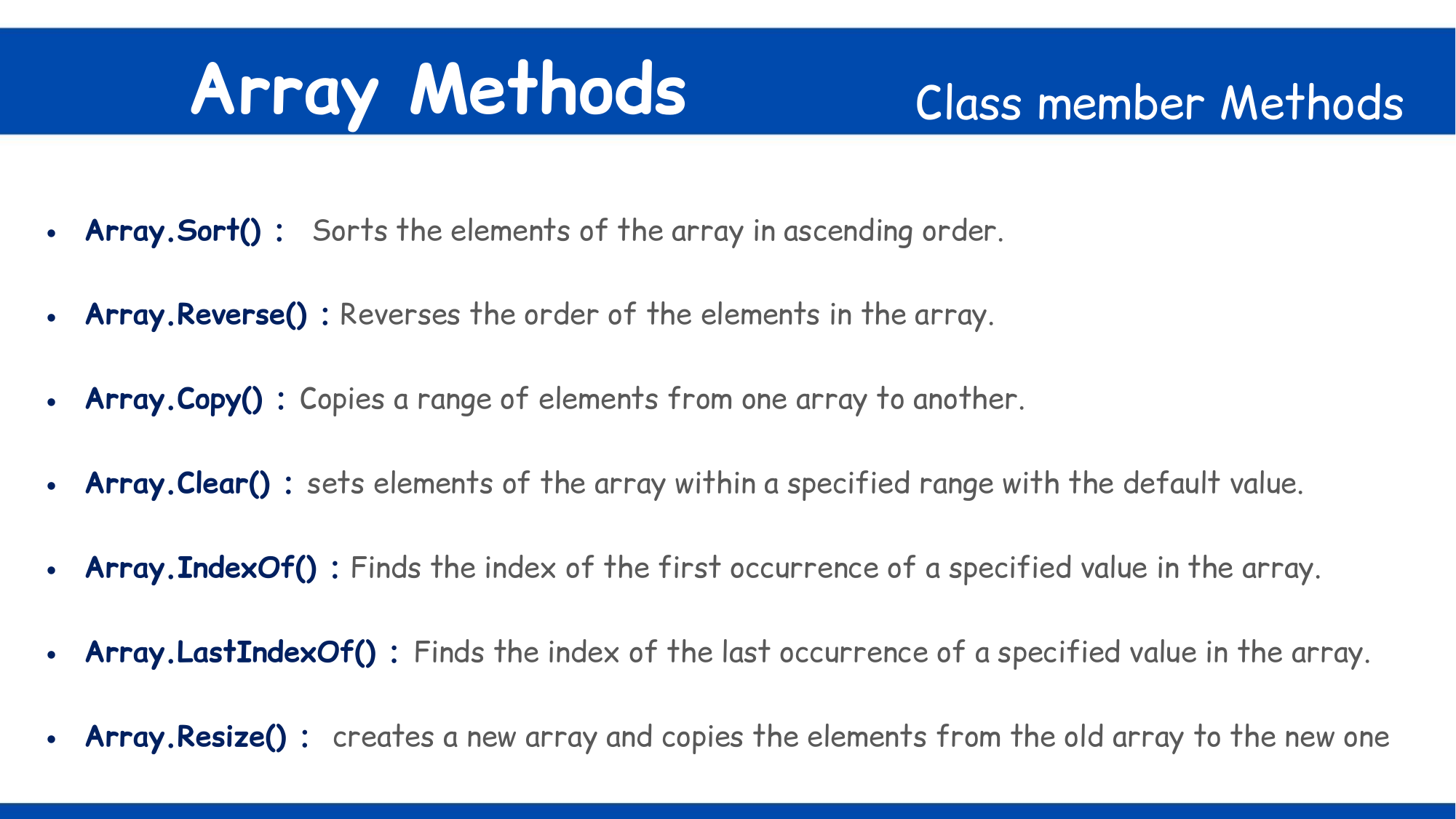

Array Methods
Class member Methods
Array.Sort() :   Sorts the elements of the array in ascending order.
Array.Reverse() : Reverses the order of the elements in the array.
Array.Copy() : Copies a range of elements from one array to another.
Array.Clear() : sets elements of the array within a specified range with the default value.
Array.IndexOf() : Finds the index of the first occurrence of a specified value in the array.
Array.LastIndexOf() : Finds the index of the last occurrence of a specified value in the array.
Array.Resize() :  creates a new array and copies the elements from the old array to the new one